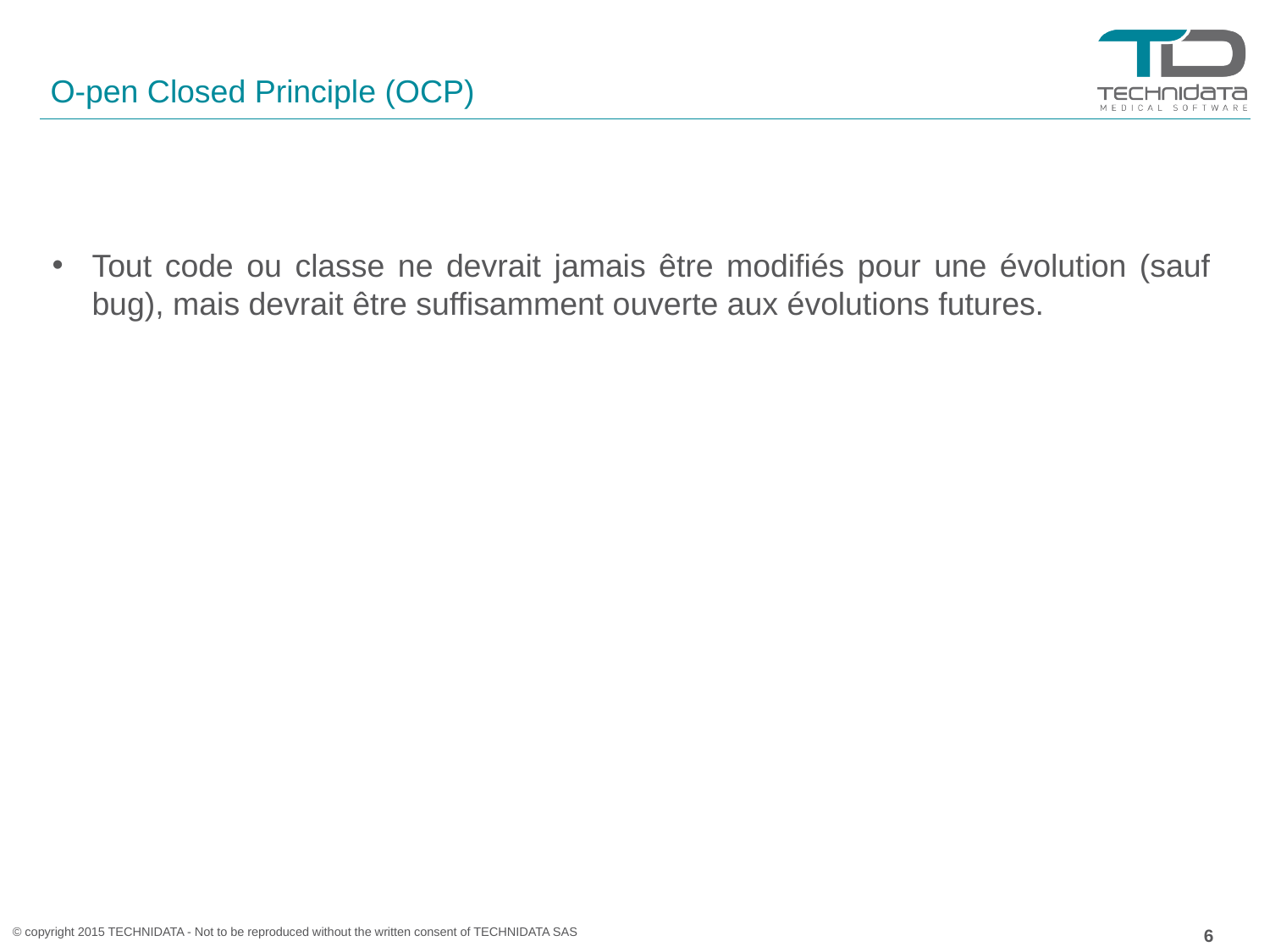

# O-pen Closed Principle (OCP)

Tout code ou classe ne devrait jamais être modifiés pour une évolution (sauf bug), mais devrait être suffisamment ouverte aux évolutions futures.